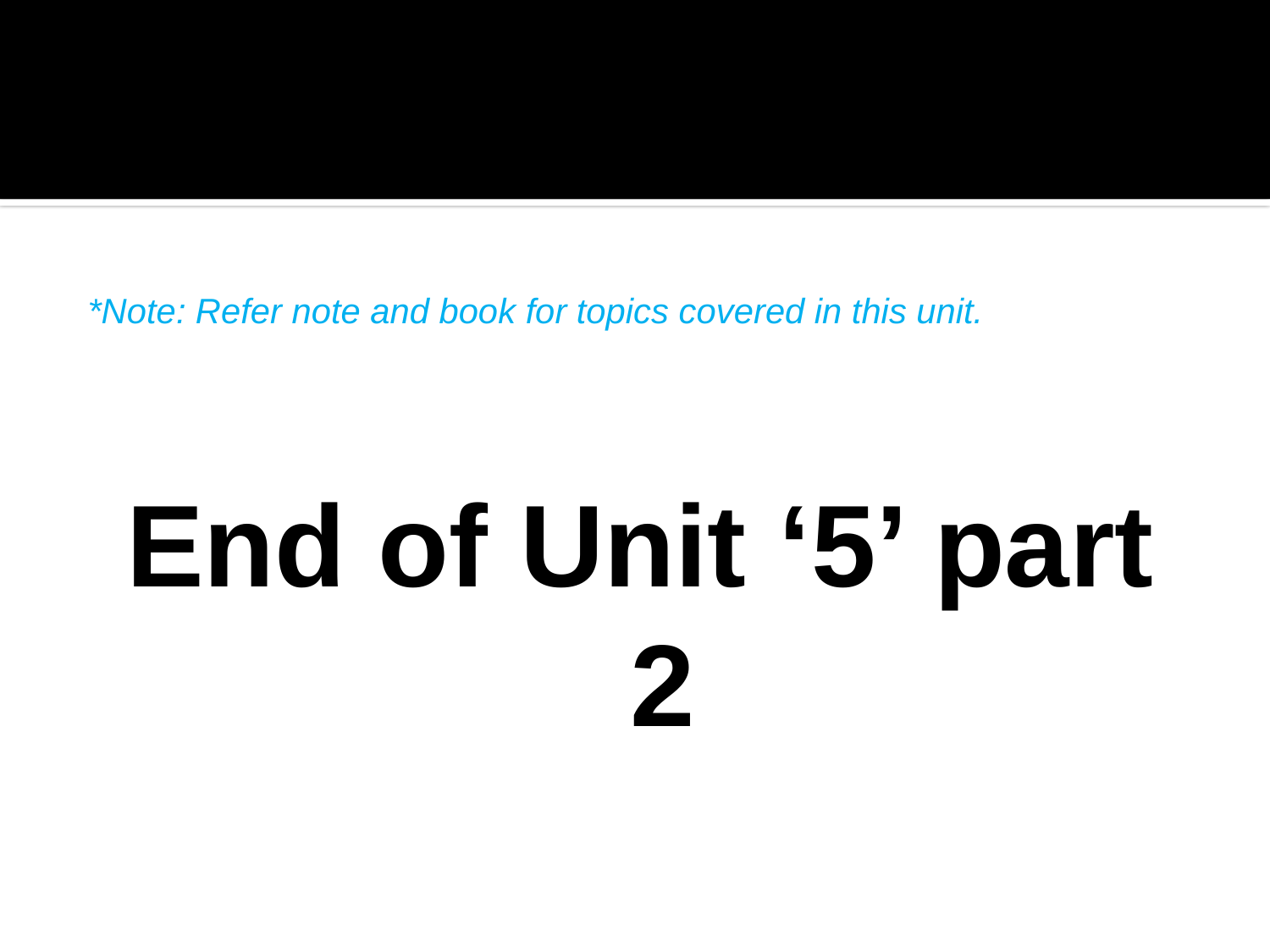

#

*Note: Refer note and book for topics covered in this unit.

End of Unit ‘5’ part 2